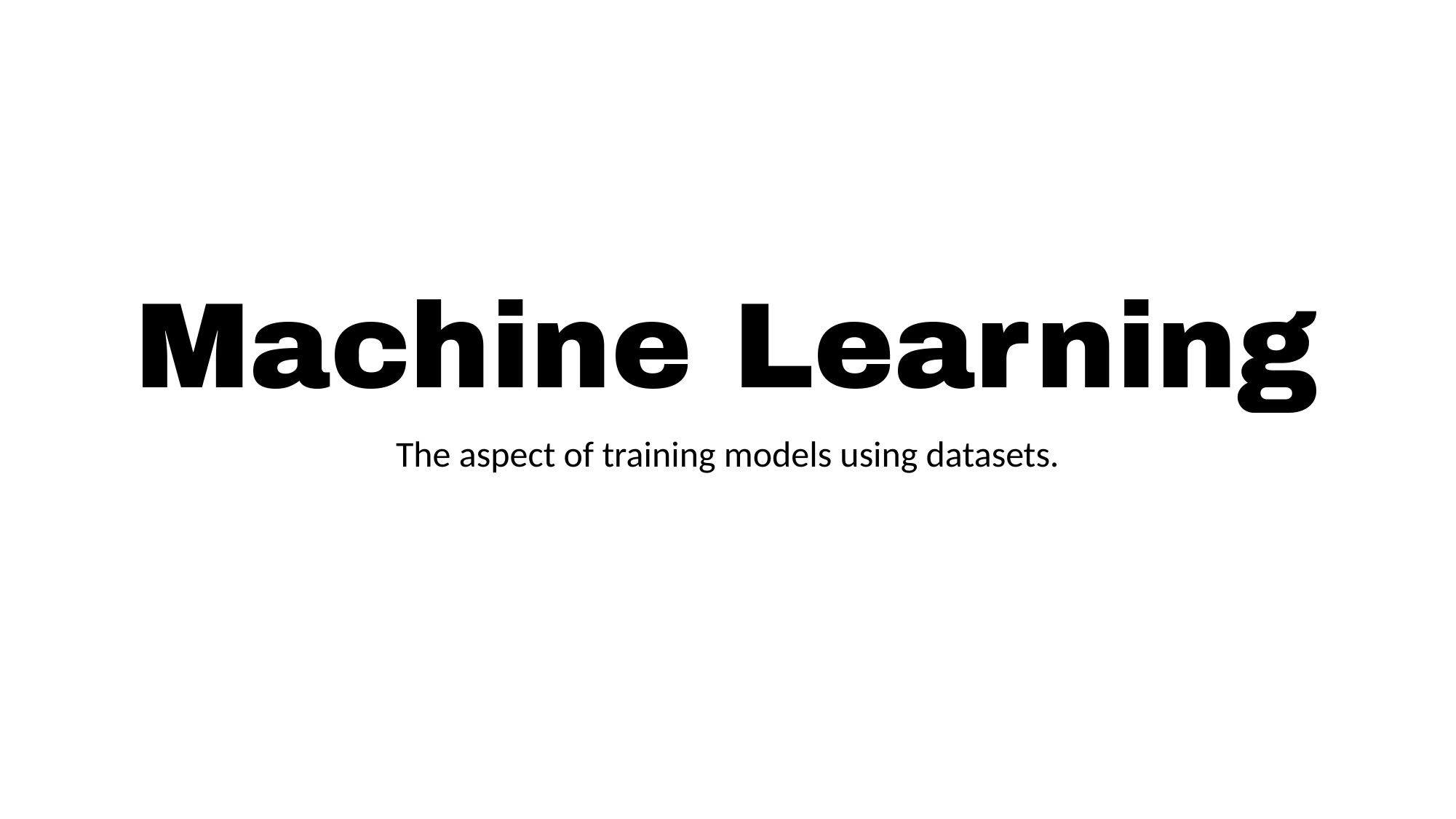

# Machine Learning
The aspect of training models using datasets.